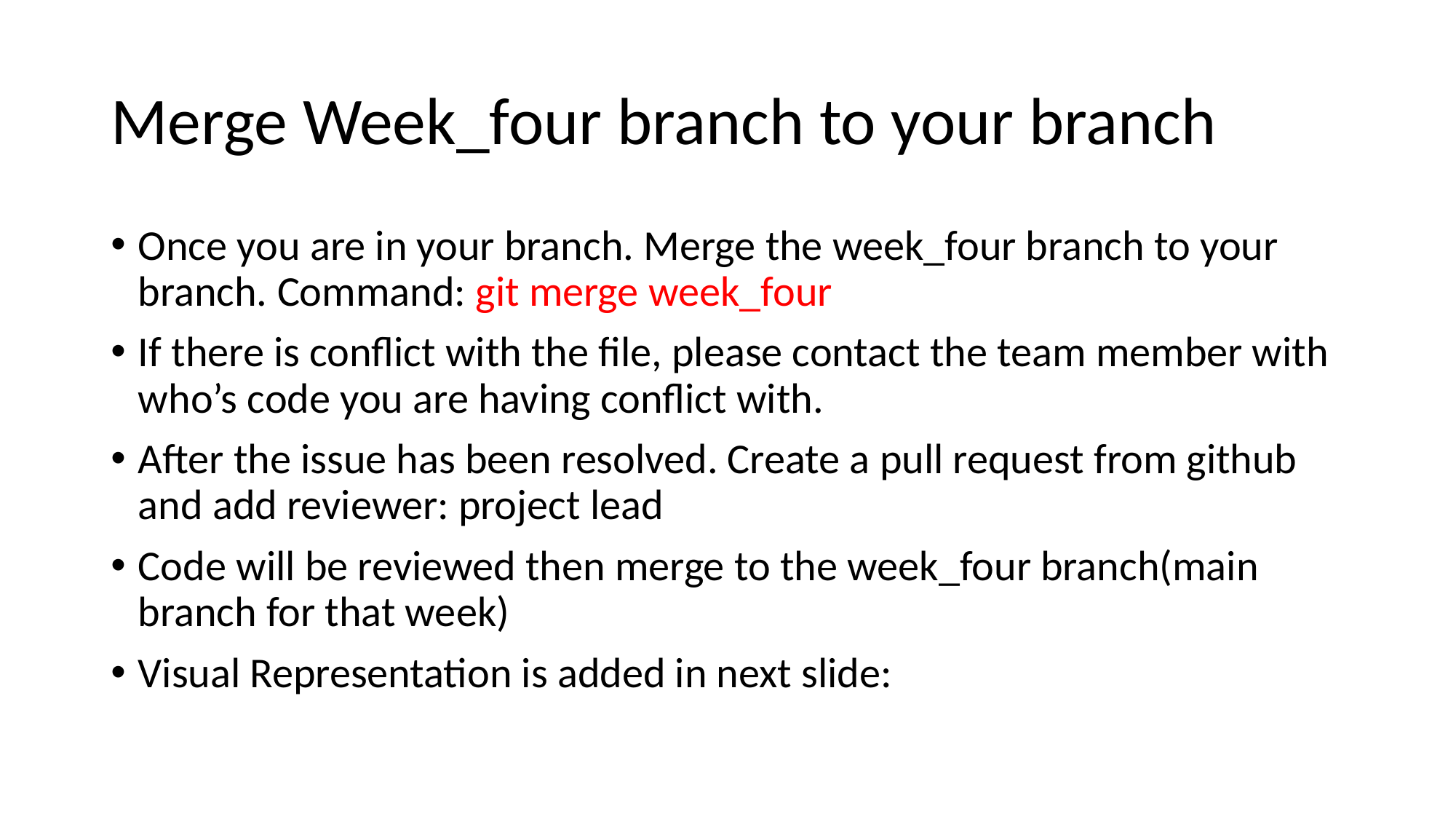

# Merge Week_four branch to your branch
Once you are in your branch. Merge the week_four branch to your branch. Command: git merge week_four
If there is conflict with the file, please contact the team member with who’s code you are having conflict with.
After the issue has been resolved. Create a pull request from github and add reviewer: project lead
Code will be reviewed then merge to the week_four branch(main branch for that week)
Visual Representation is added in next slide: